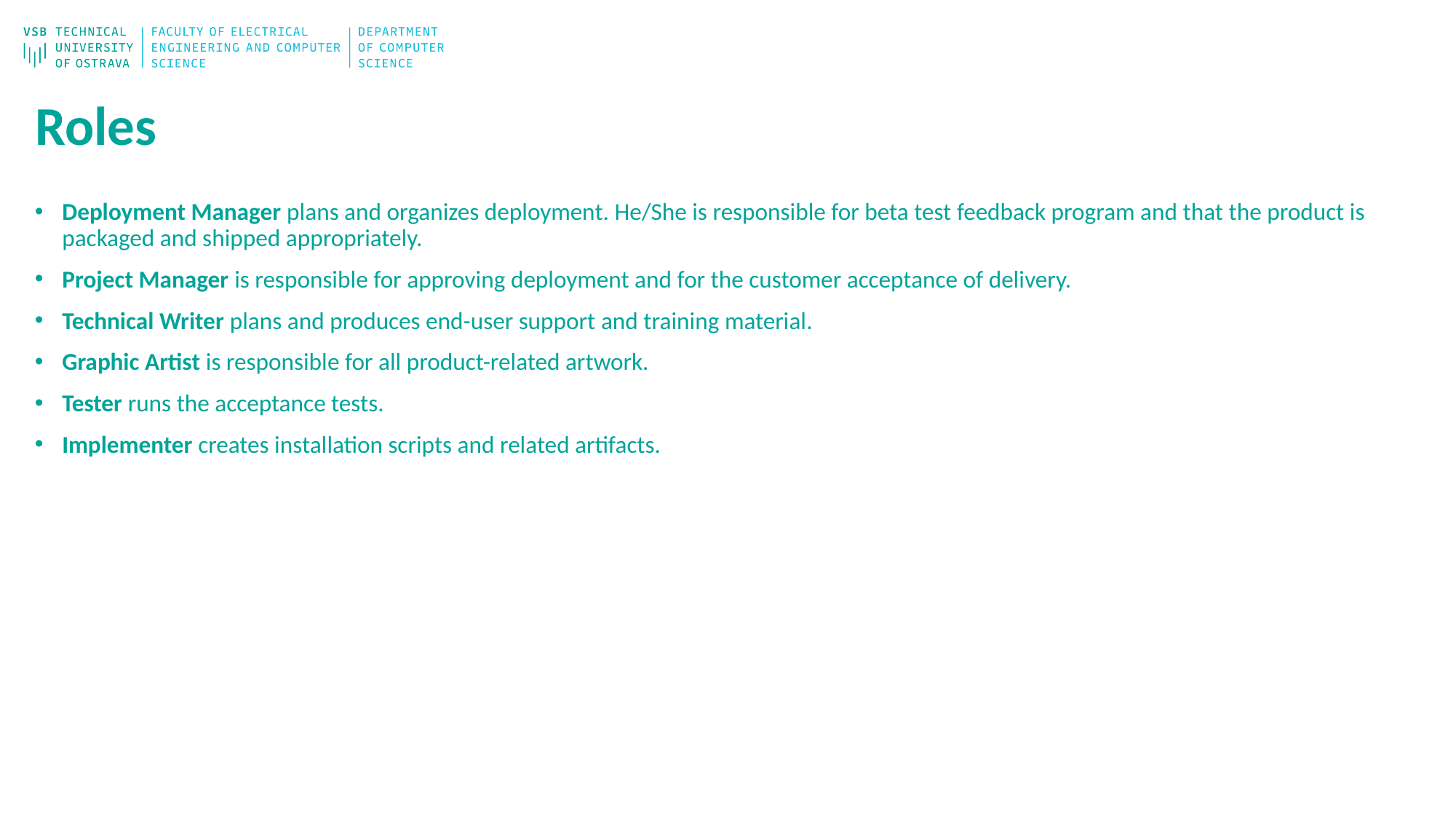

# Roles
Deployment Manager plans and organizes deployment. He/She is responsible for beta test feedback program and that the product is packaged and shipped appropriately.
Project Manager is responsible for approving deployment and for the customer acceptance of delivery.
Technical Writer plans and produces end-user support and training material.
Graphic Artist is responsible for all product-related artwork.
Tester runs the acceptance tests.
Implementer creates installation scripts and related artifacts.